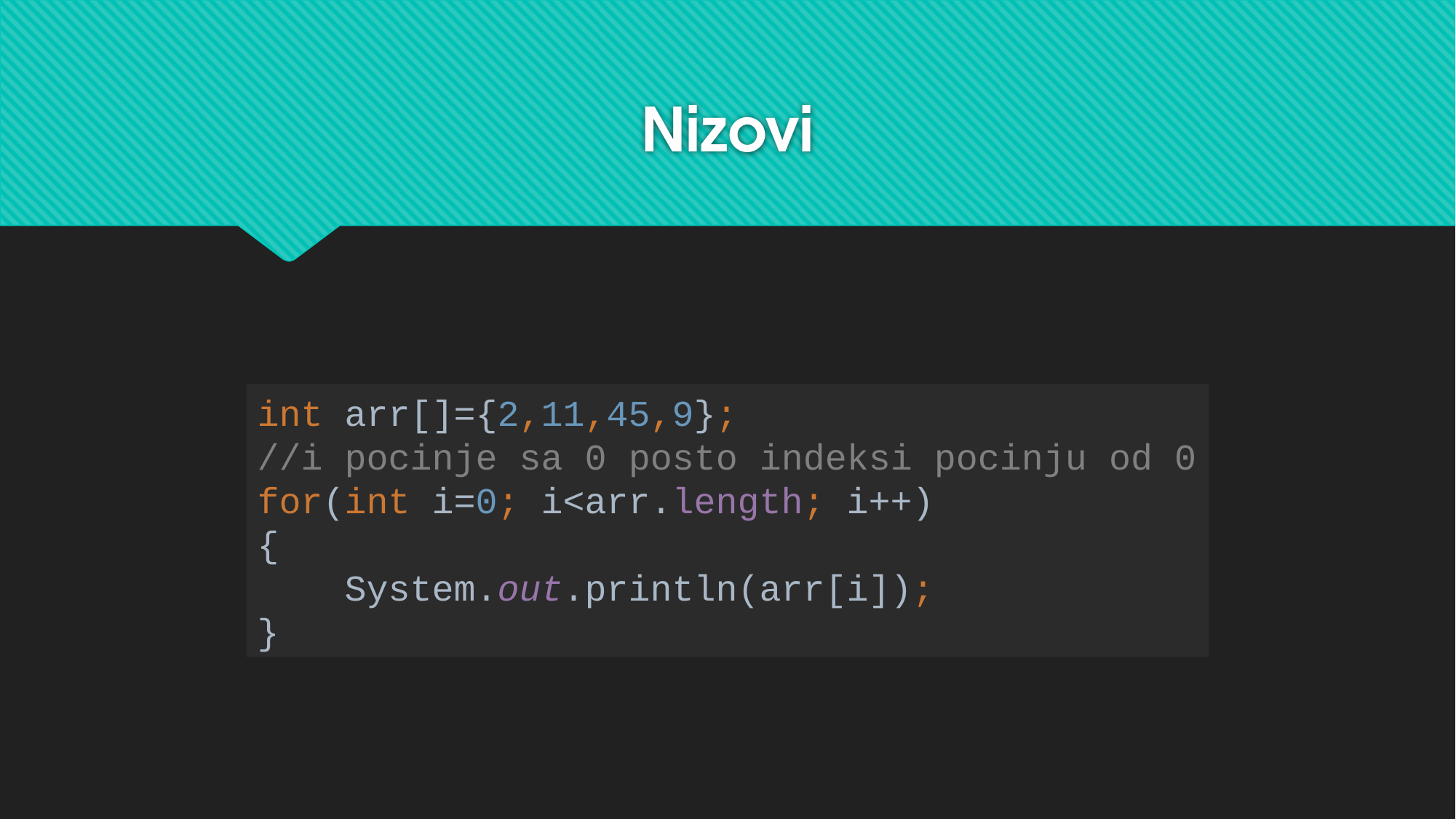

# Nizovi
int arr[]={2,11,45,9};
//i pocinje sa 0 posto indeksi pocinju od 0
for(int i=0; i<arr.length; i++)
{
    System.out.println(arr[i]);
}